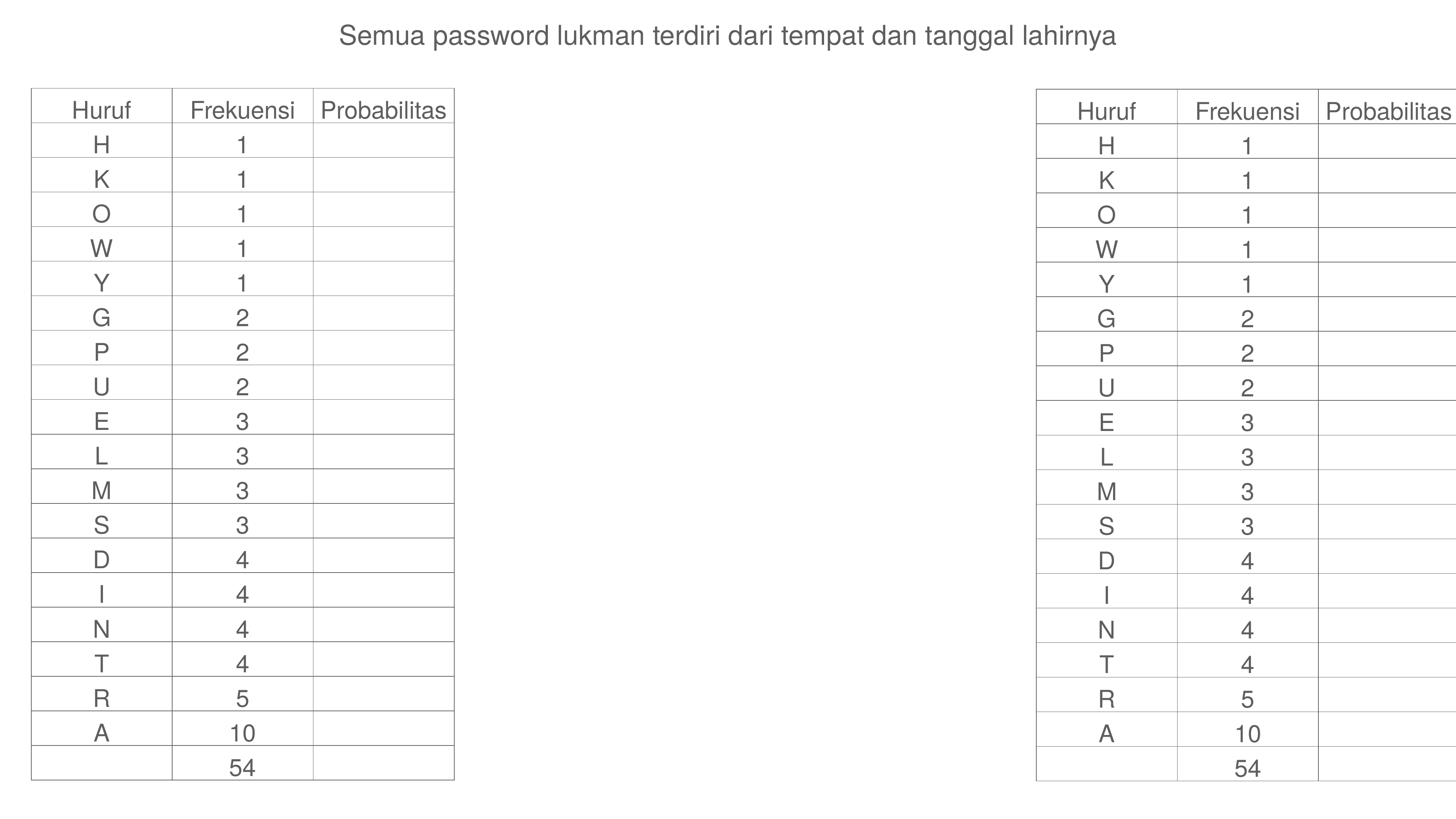

Semua password lukman terdiri dari tempat dan tanggal lahirnya
| Huruf | Frekuensi | Probabilitas |
| --- | --- | --- |
| H | 1 |  |
| K | 1 |  |
| O | 1 |  |
| W | 1 |  |
| Y | 1 |  |
| G | 2 |  |
| P | 2 |  |
| U | 2 |  |
| E | 3 |  |
| L | 3 |  |
| M | 3 |  |
| S | 3 |  |
| D | 4 |  |
| I | 4 |  |
| N | 4 |  |
| T | 4 |  |
| R | 5 |  |
| A | 10 |  |
|  | 54 |  |
| Huruf | Frekuensi | Probabilitas |
| --- | --- | --- |
| H | 1 |  |
| K | 1 |  |
| O | 1 |  |
| W | 1 |  |
| Y | 1 |  |
| G | 2 |  |
| P | 2 |  |
| U | 2 |  |
| E | 3 |  |
| L | 3 |  |
| M | 3 |  |
| S | 3 |  |
| D | 4 |  |
| I | 4 |  |
| N | 4 |  |
| T | 4 |  |
| R | 5 |  |
| A | 10 |  |
|  | 54 |  |